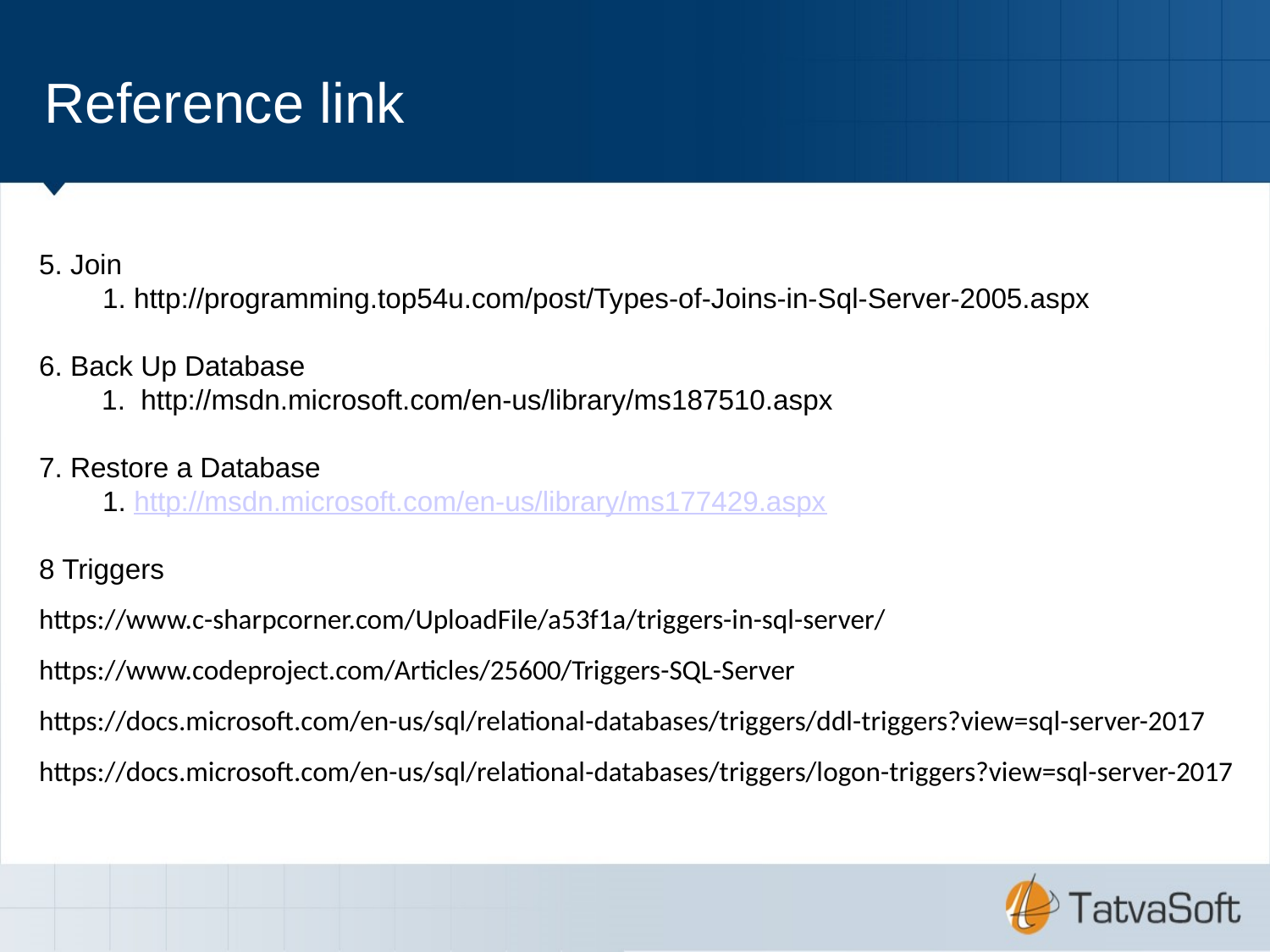

Reference link

5. Join
	1. http://programming.top54u.com/post/Types-of-Joins-in-Sql-Server-2005.aspx

6. Back Up Database
        1.  http://msdn.microsoft.com/en-us/library/ms187510.aspx

7. Restore a Database
	1. http://msdn.microsoft.com/en-us/library/ms177429.aspx

8 Triggers
https://www.c-sharpcorner.com/UploadFile/a53f1a/triggers-in-sql-server/
https://www.codeproject.com/Articles/25600/Triggers-SQL-Server
https://docs.microsoft.com/en-us/sql/relational-databases/triggers/ddl-triggers?view=sql-server-2017
https://docs.microsoft.com/en-us/sql/relational-databases/triggers/logon-triggers?view=sql-server-2017